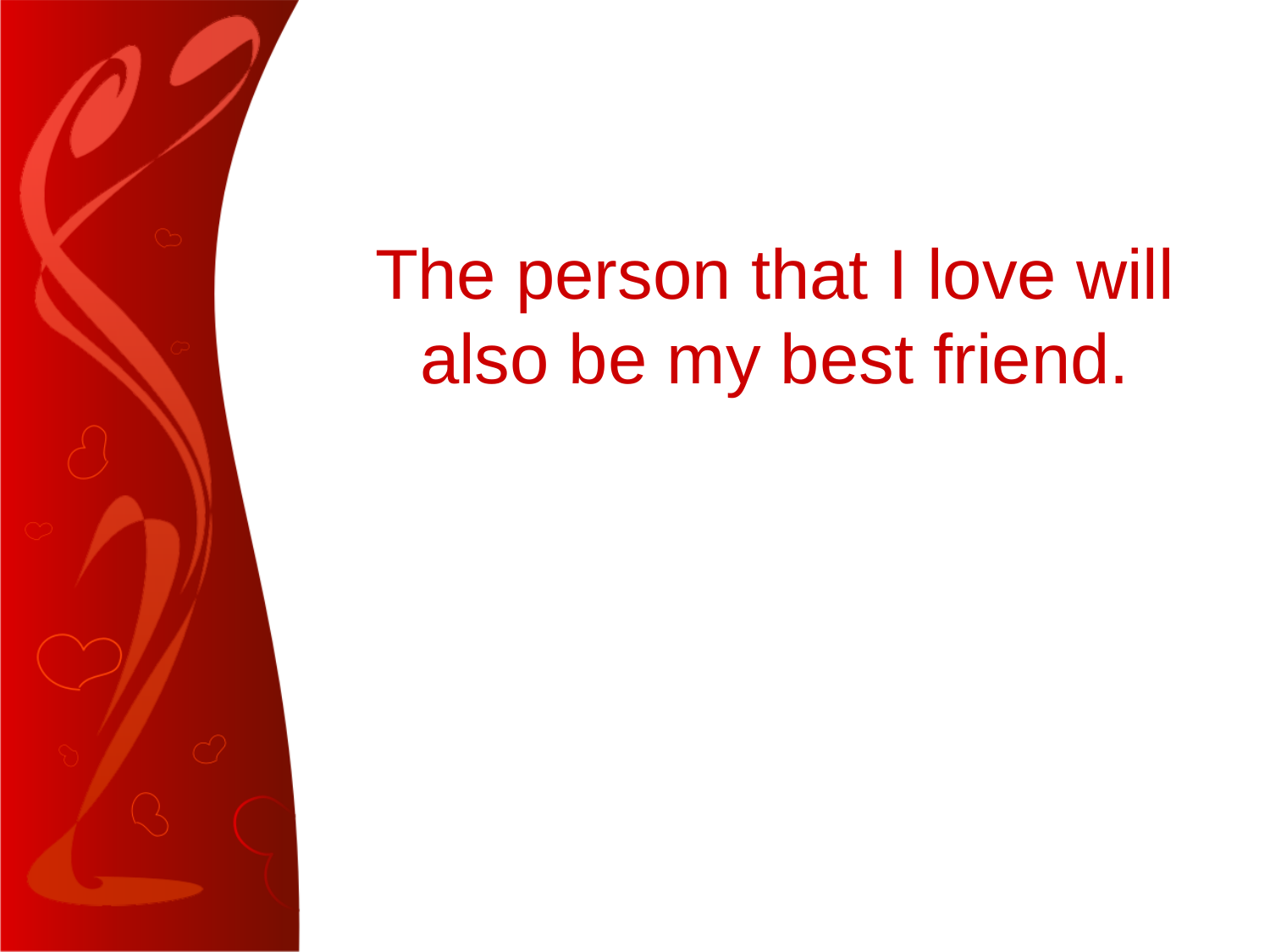

#
The person that I love will also be my best friend.